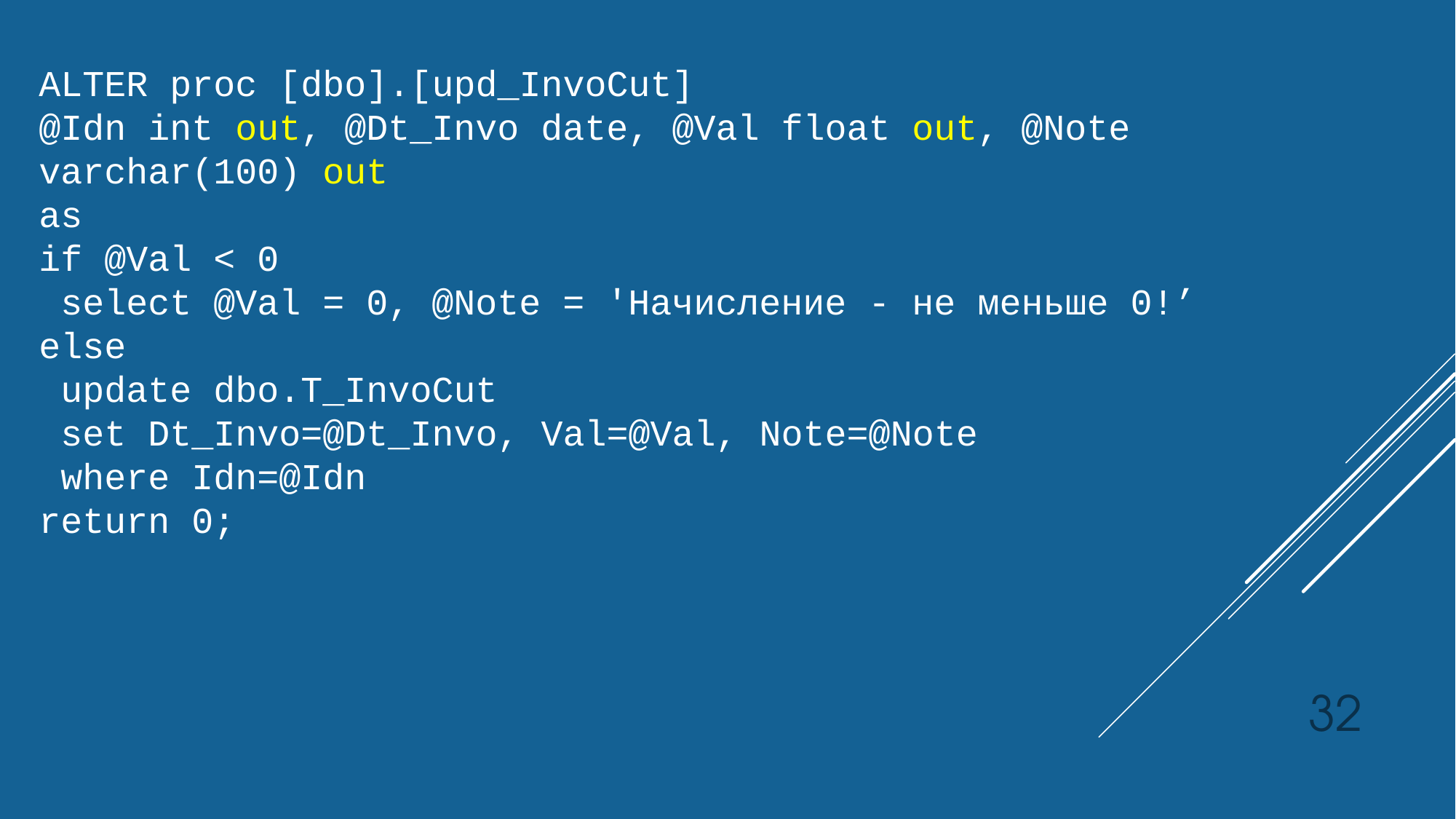

ALTER proc [dbo].[upd_InvoCut]
@Idn int out, @Dt_Invo date, @Val float out, @Note varchar(100) out
as
if @Val < 0
 select @Val = 0, @Note = 'Начисление - не меньше 0!’
else
 update dbo.T_InvoCut
 set Dt_Invo=@Dt_Invo, Val=@Val, Note=@Note
 where Idn=@Idn
return 0;
32